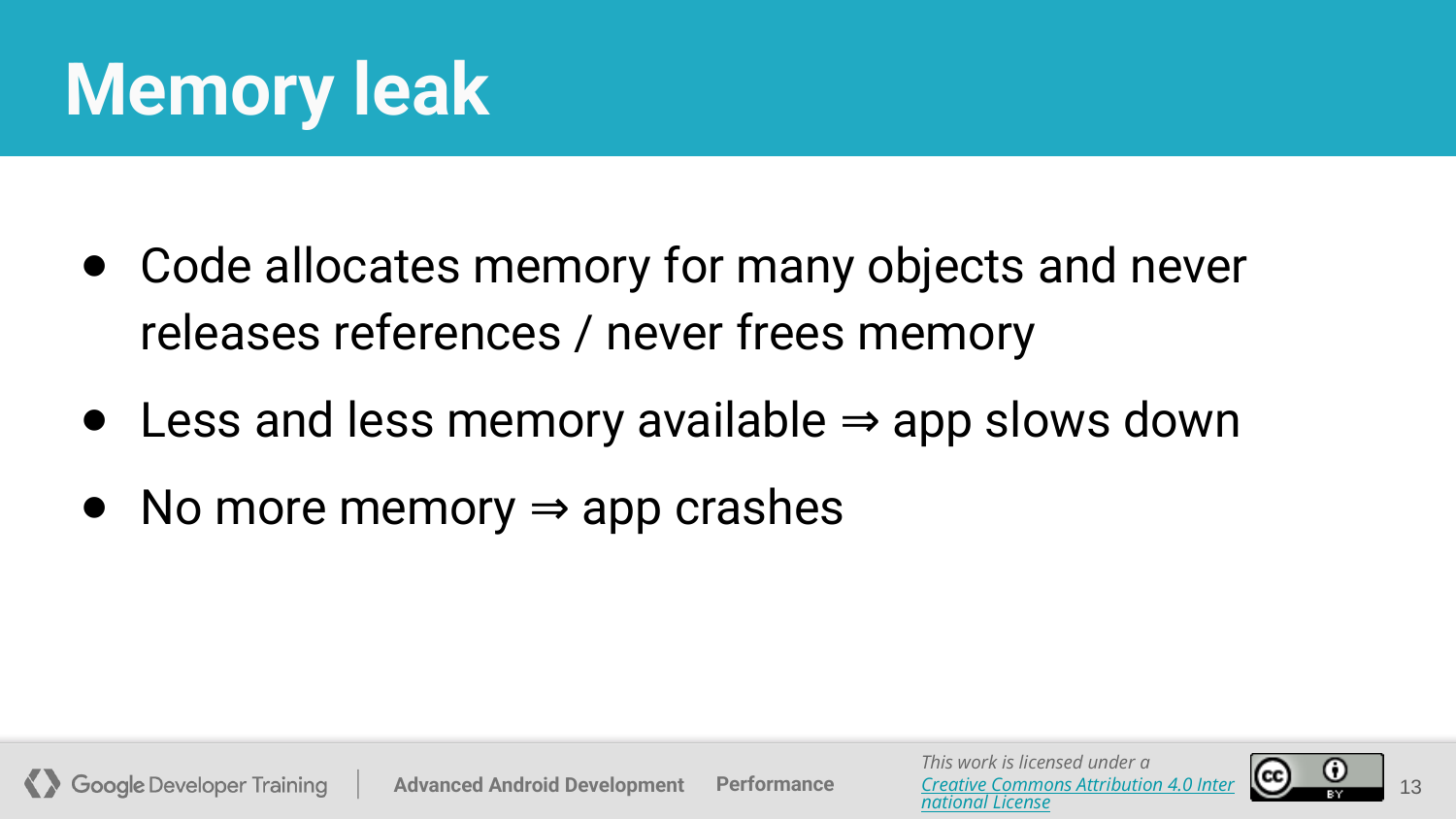

# Memory leak

Code allocates memory for many objects and never releases references / never frees memory
Less and less memory available ⇒ app slows down
No more memory ⇒ app crashes
13